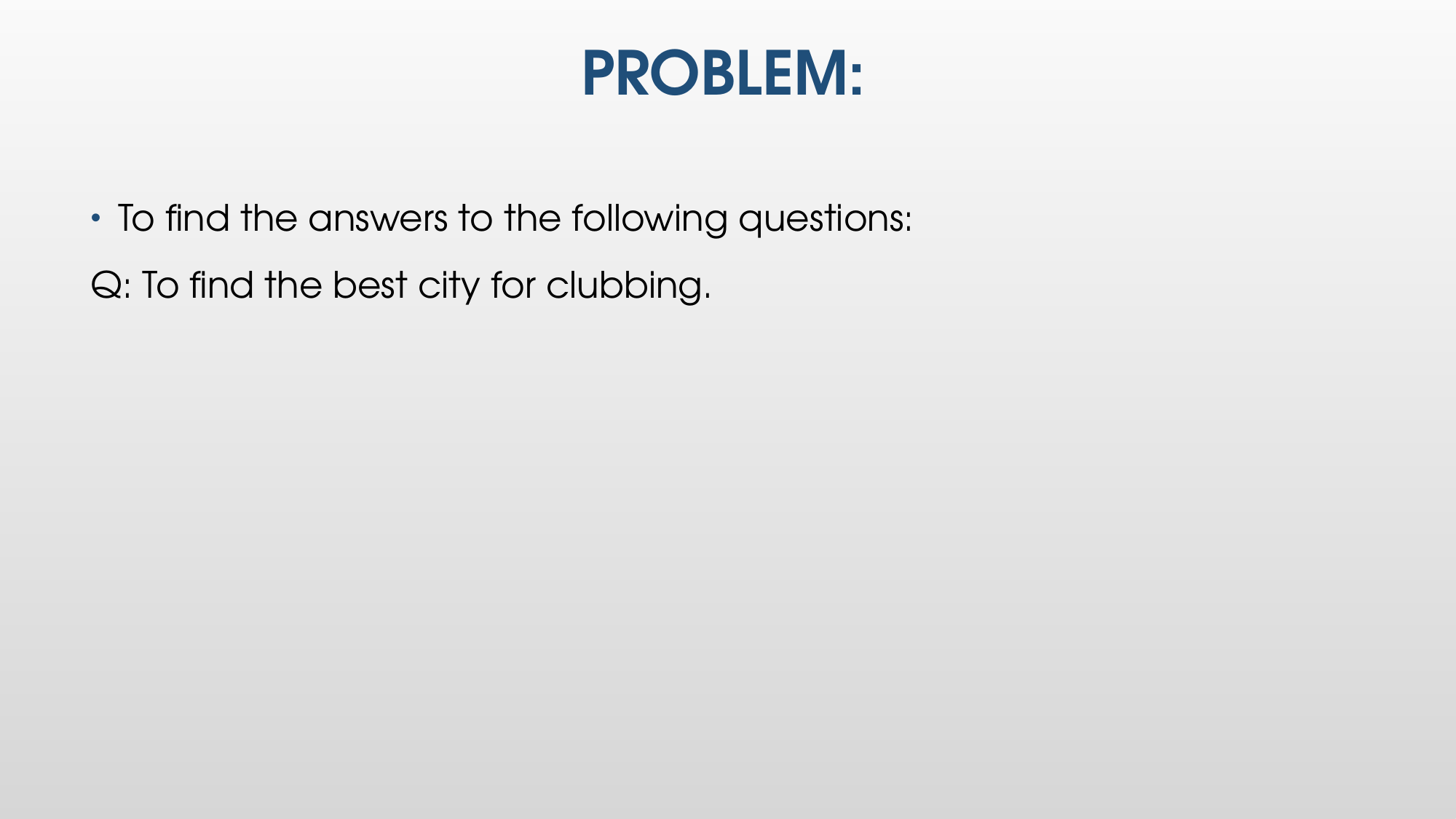

# Problem:
To find the answers to the following questions:
Q: To find the best city for clubbing.